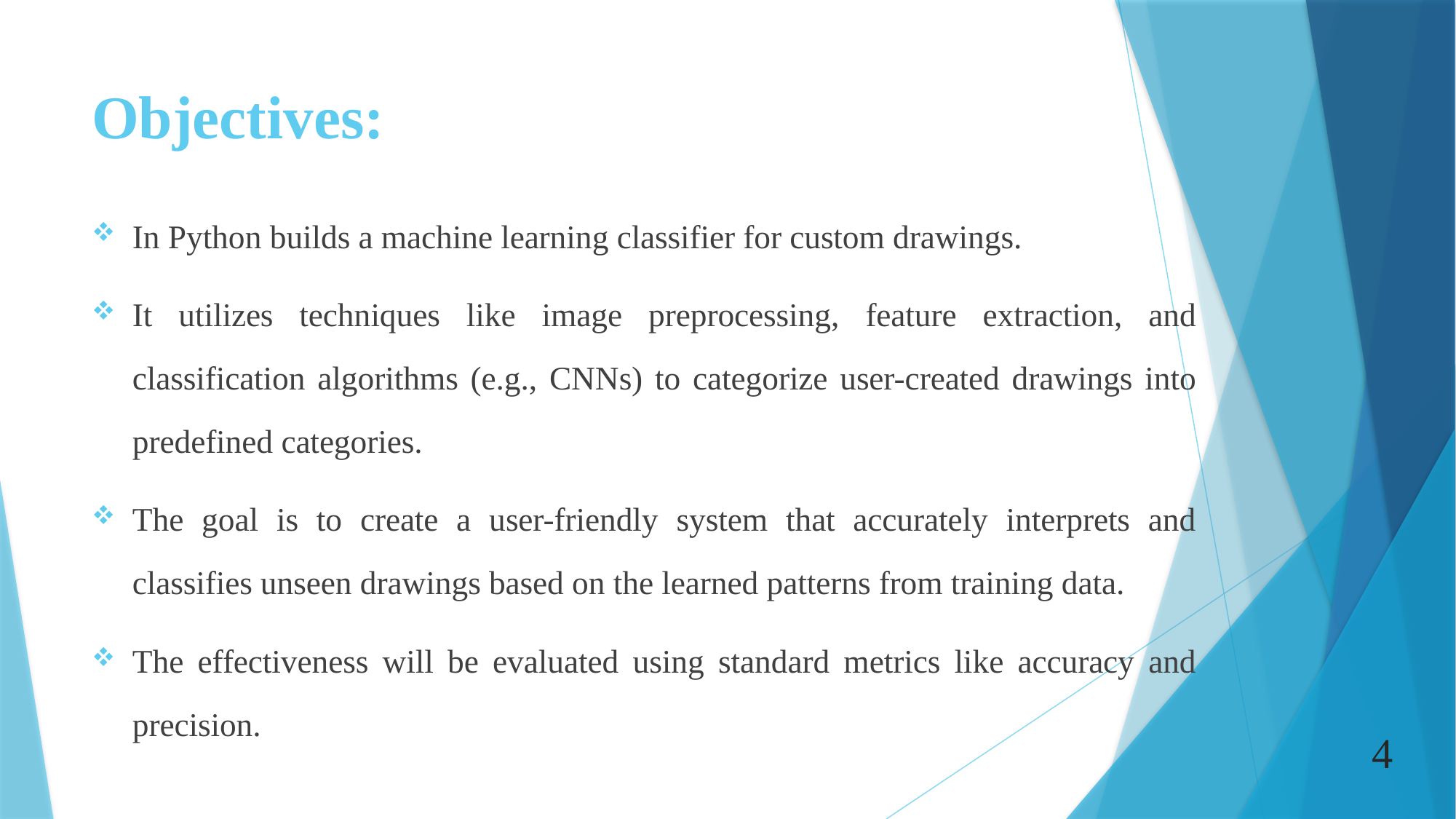

# Objectives:
In Python builds a machine learning classifier for custom drawings.
It utilizes techniques like image preprocessing, feature extraction, and classification algorithms (e.g., CNNs) to categorize user-created drawings into predefined categories.
The goal is to create a user-friendly system that accurately interprets and classifies unseen drawings based on the learned patterns from training data.
The effectiveness will be evaluated using standard metrics like accuracy and precision.
4